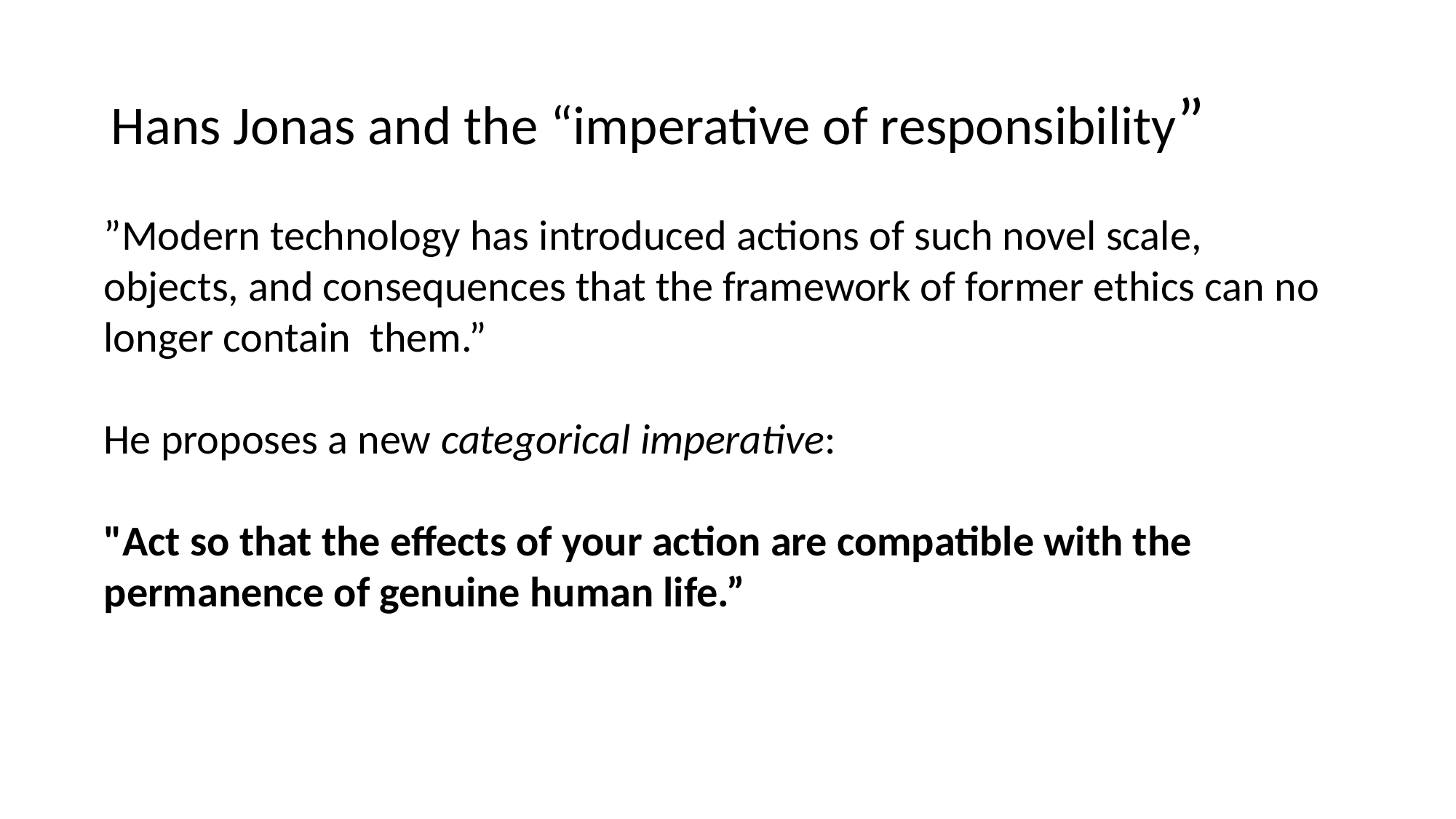

# Hans Jonas and the “imperative of responsibility”
”Modern technology has introduced actions of such novel scale, objects, and consequences that the framework of former ethics can no longer contain  them.”

He proposes a new categorical imperative:

"Act so that the effects of your action are compatible with the permanence of genuine human life.”